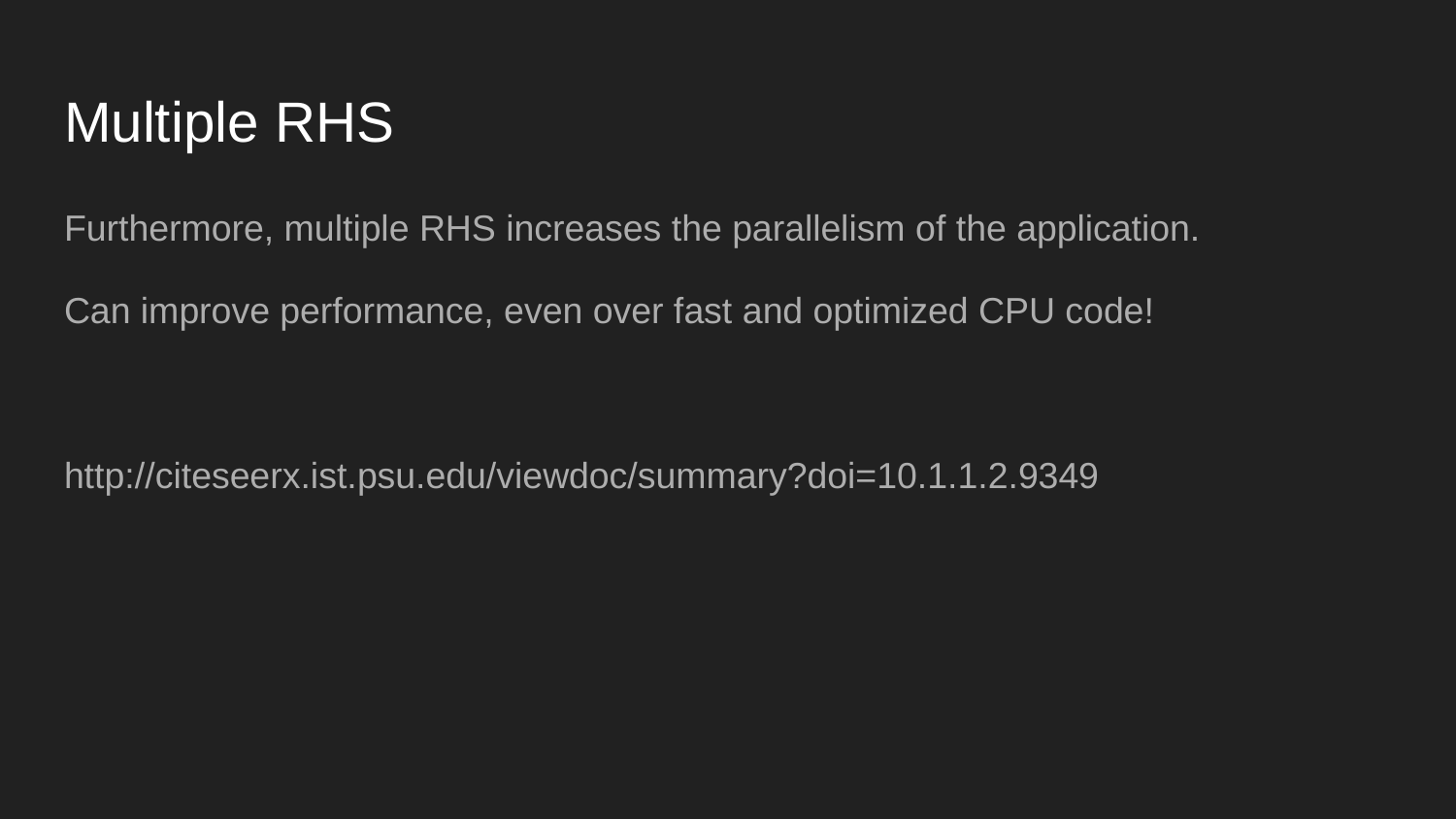

# Multiple RHS
Furthermore, multiple RHS increases the parallelism of the application.
Can improve performance, even over fast and optimized CPU code!

http://citeseerx.ist.psu.edu/viewdoc/summary?doi=10.1.1.2.9349